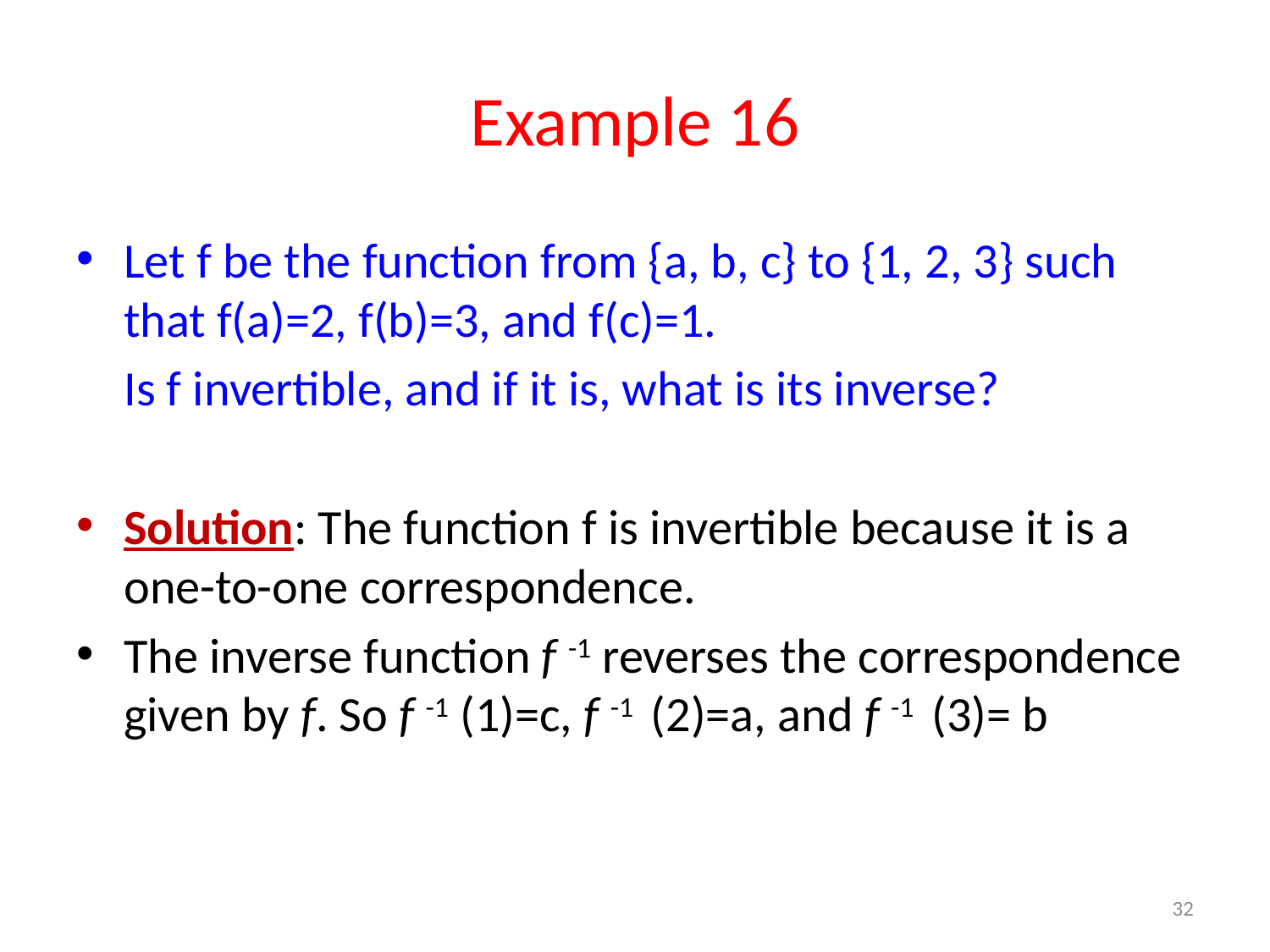

# Example 16
Let f be the function from {a, b, c} to {1, 2, 3} such that f(a)=2, f(b)=3, and f(c)=1.
	Is f invertible, and if it is, what is its inverse?

Solution: The function f is invertible because it is a one-to-one correspondence.
The inverse function f -1 reverses the correspondence given by f. So f -1 (1)=c, f -1  (2)=a, and f -1  (3)= b
32